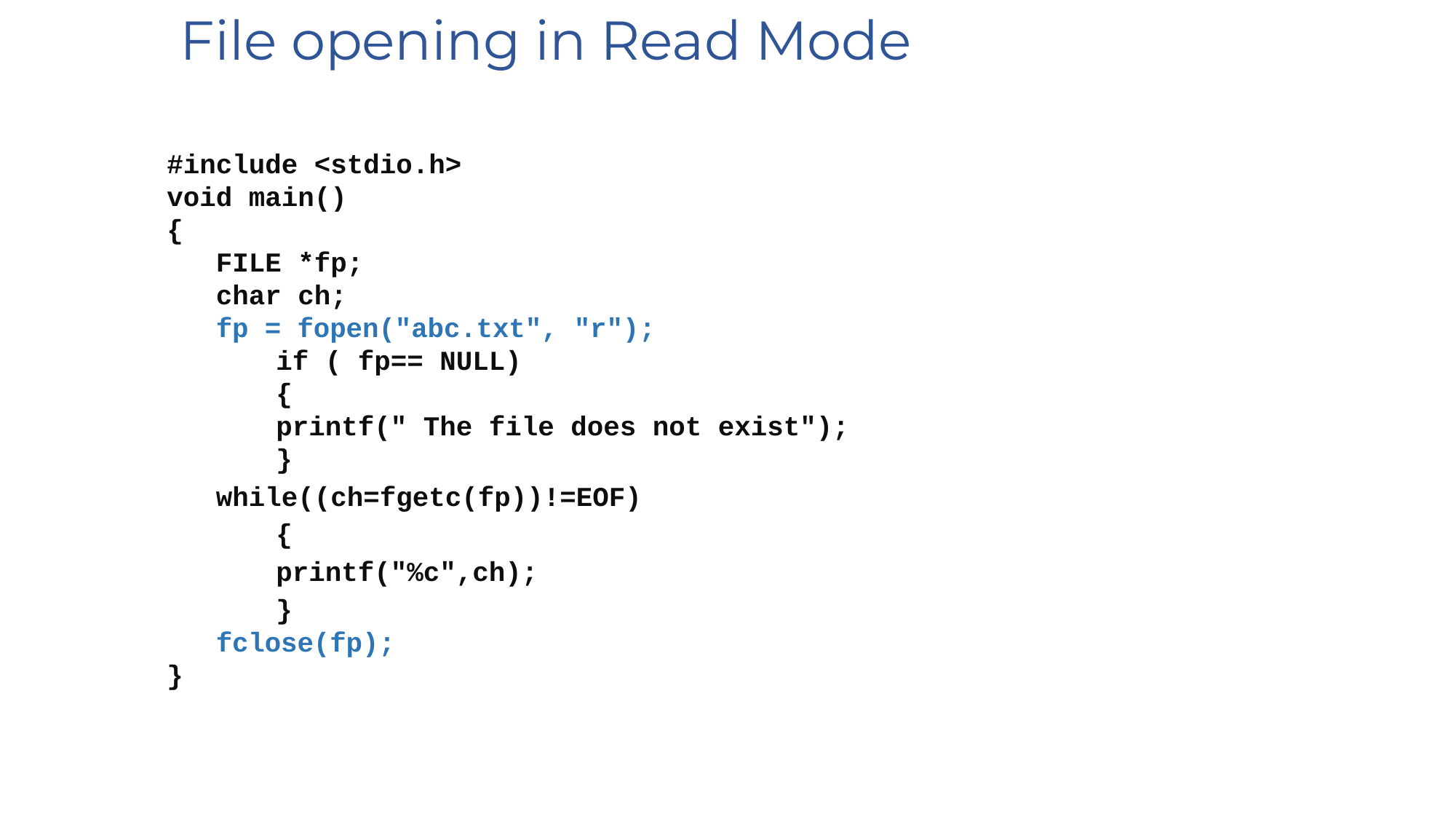

File opening in Read Mode
#include <stdio.h>
void main()
{
   FILE *fp;
   char ch;
   fp = fopen("abc.txt", "r");
  	if ( fp== NULL)
	{
	printf(" The file does not exist");
	}
   while((ch=fgetc(fp))!=EOF)
 	{
      	printf("%c",ch);
 	}
   fclose(fp);
}